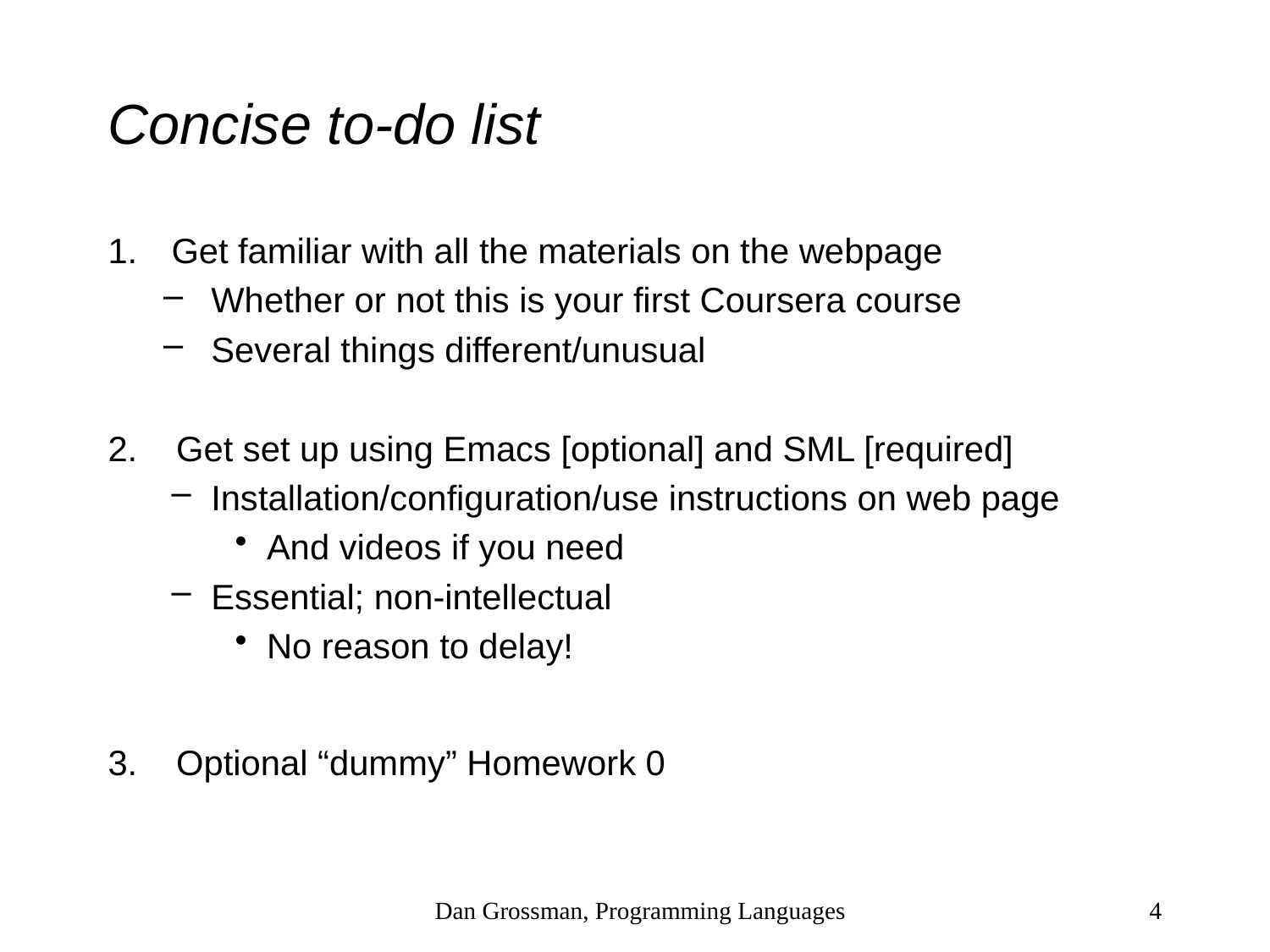

# Concise to-do list
Get familiar with all the materials on the webpage
Whether or not this is your first Coursera course
Several things different/unusual

2.    Get set up using Emacs [optional] and SML [required]
Installation/configuration/use instructions on web page
And videos if you need
Essential; non-intellectual
No reason to delay!

3.    Optional “dummy” Homework 0

Dan Grossman, Programming Languages
4